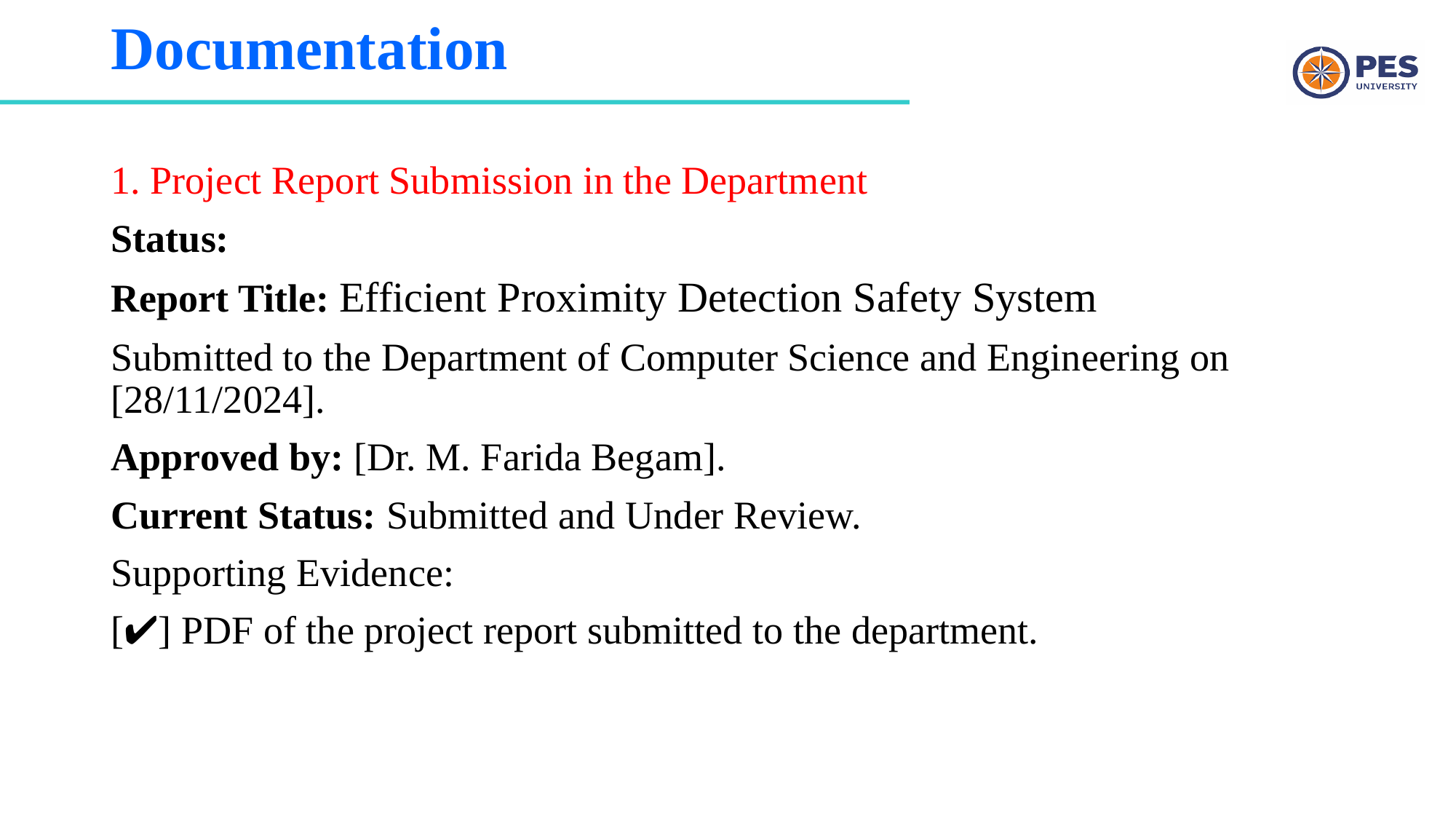

# Documentation
1. Project Report Submission in the Department
Status:
Report Title: Efficient Proximity Detection Safety System
Submitted to the Department of Computer Science and Engineering on [28/11/2024].
Approved by: [Dr. M. Farida Begam].
Current Status: Submitted and Under Review.
Supporting Evidence:
[✔] PDF of the project report submitted to the department.